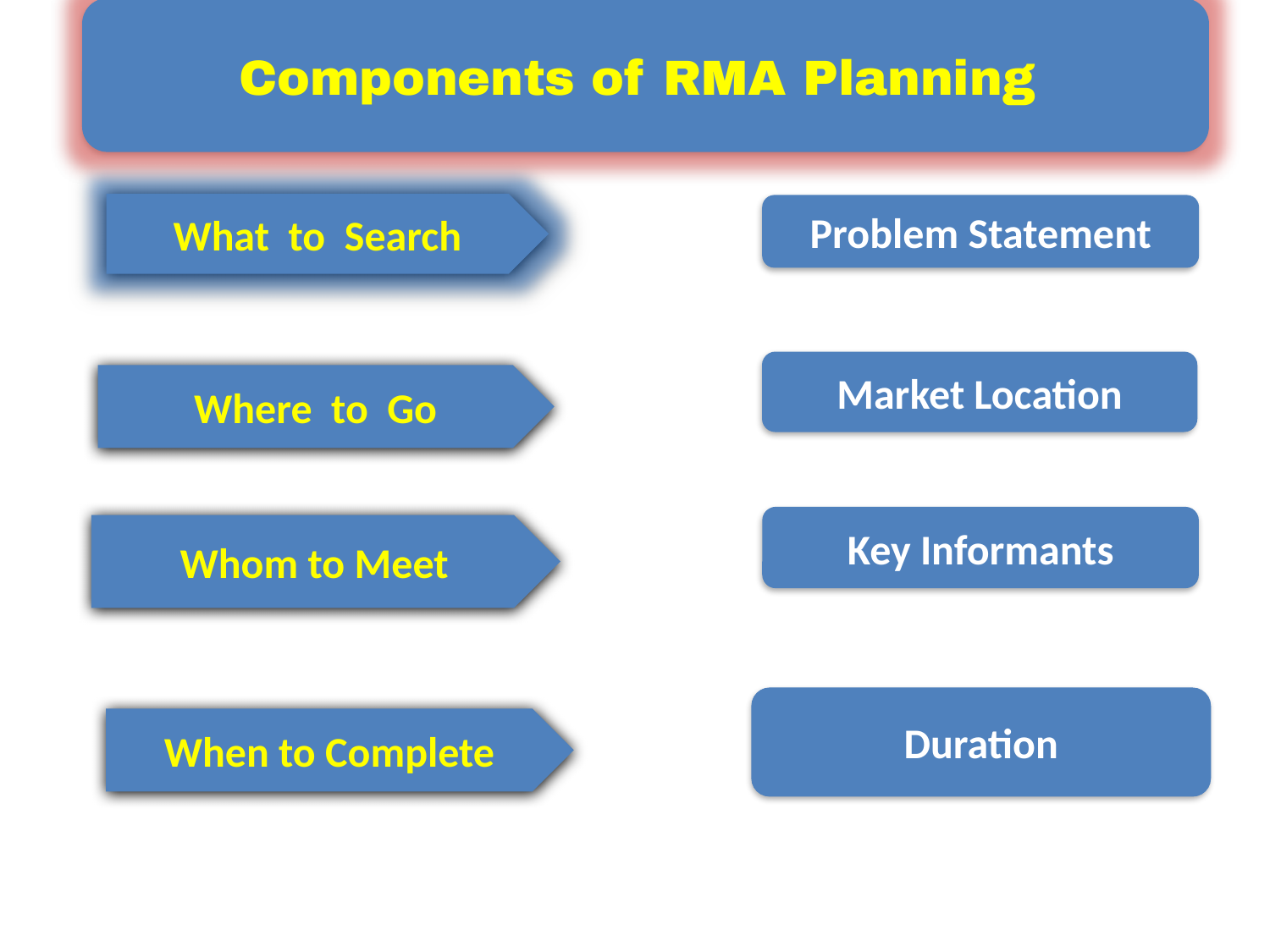

Components of RMA Planning
What  to  Search
Problem Statement
Market Location
Where  to  Go
Key Informants
Whom to Meet
Duration
When to Complete